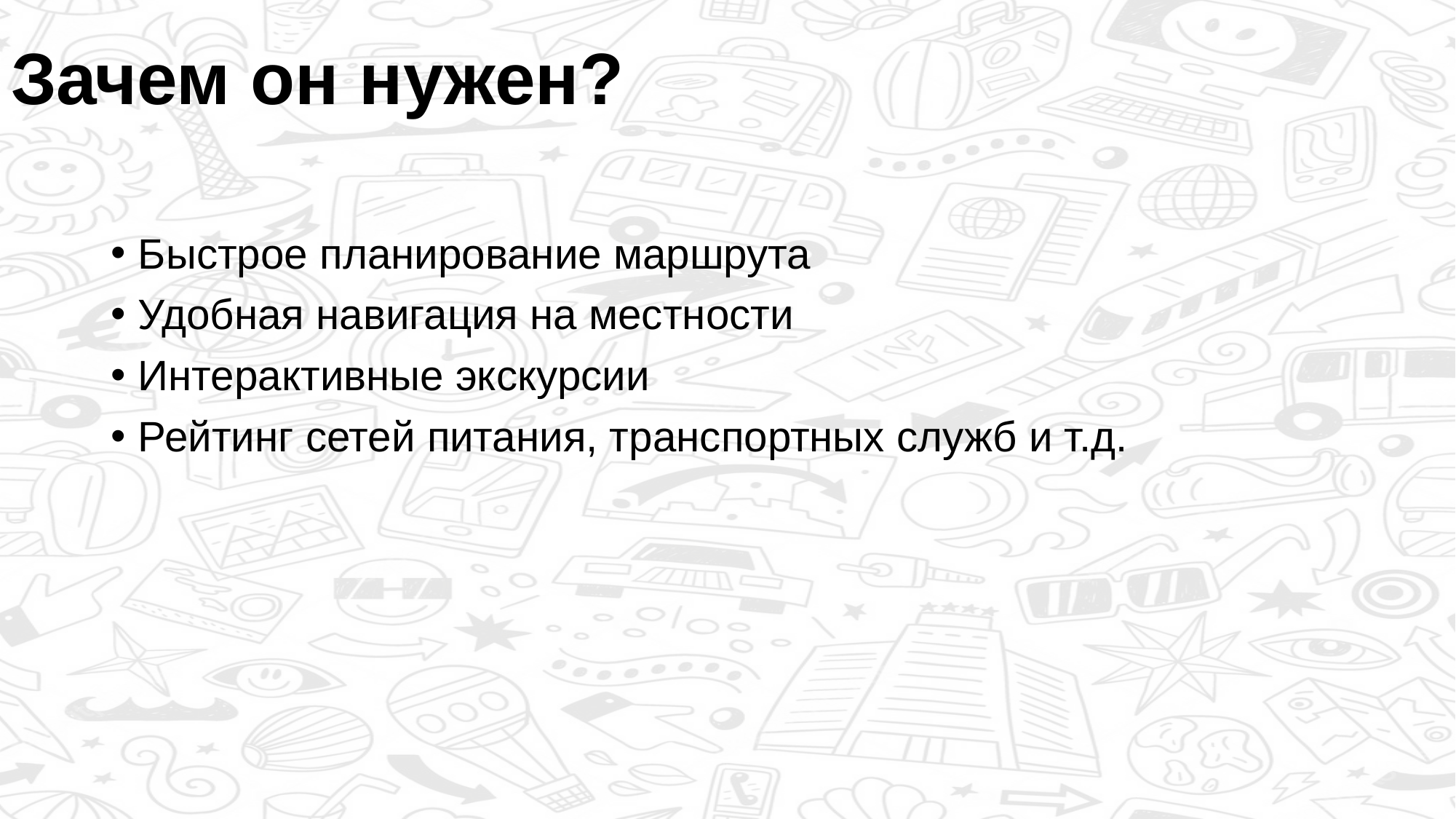

# Зачем он нужен?

Быстрое планирование маршрута
Удобная навигация на местности
Интерактивные экскурсии
Рейтинг сетей питания, транспортных служб и т.д.